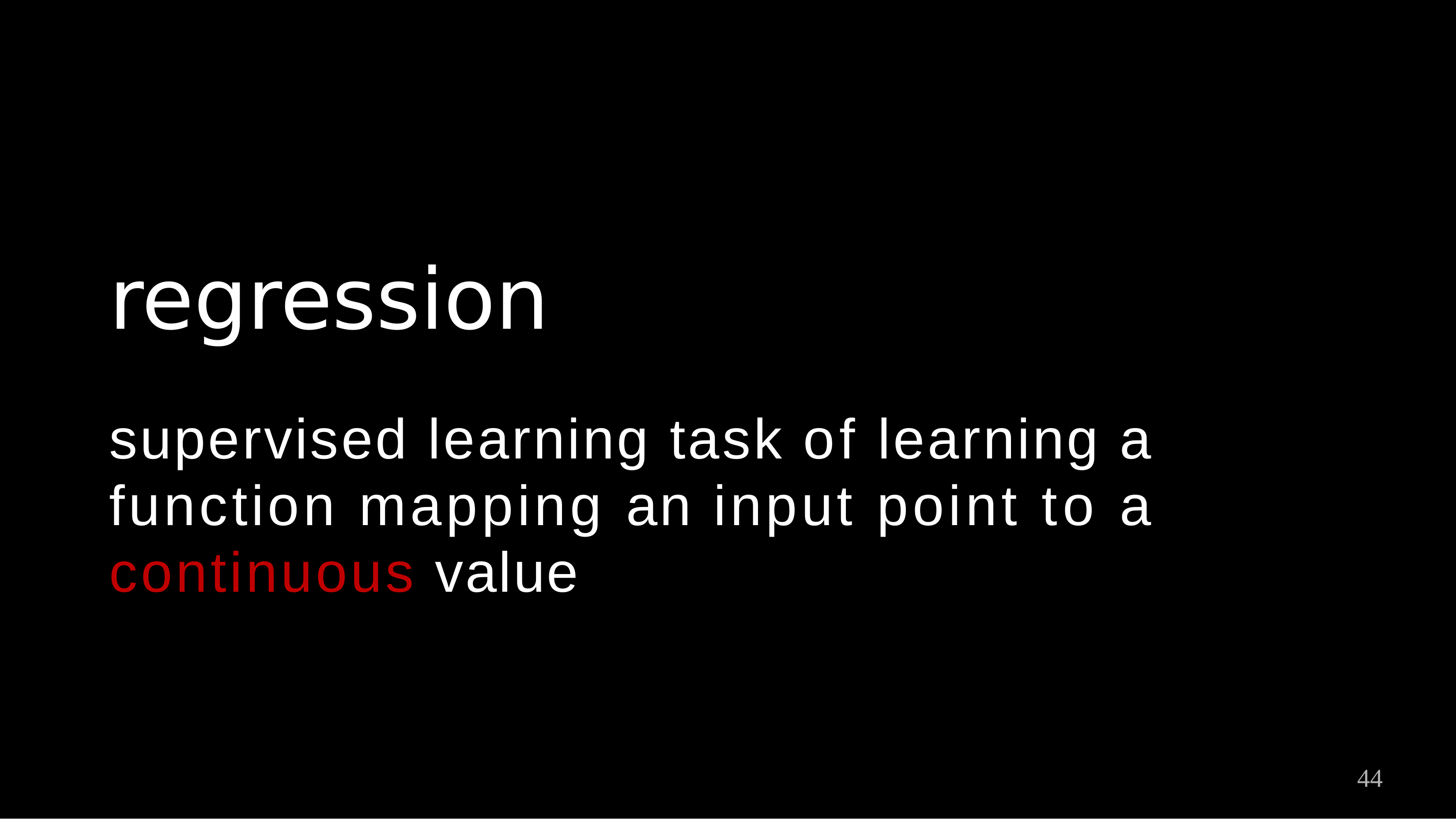

# regression
supervised learning task of learning a function mapping an input point to a continuous value
44